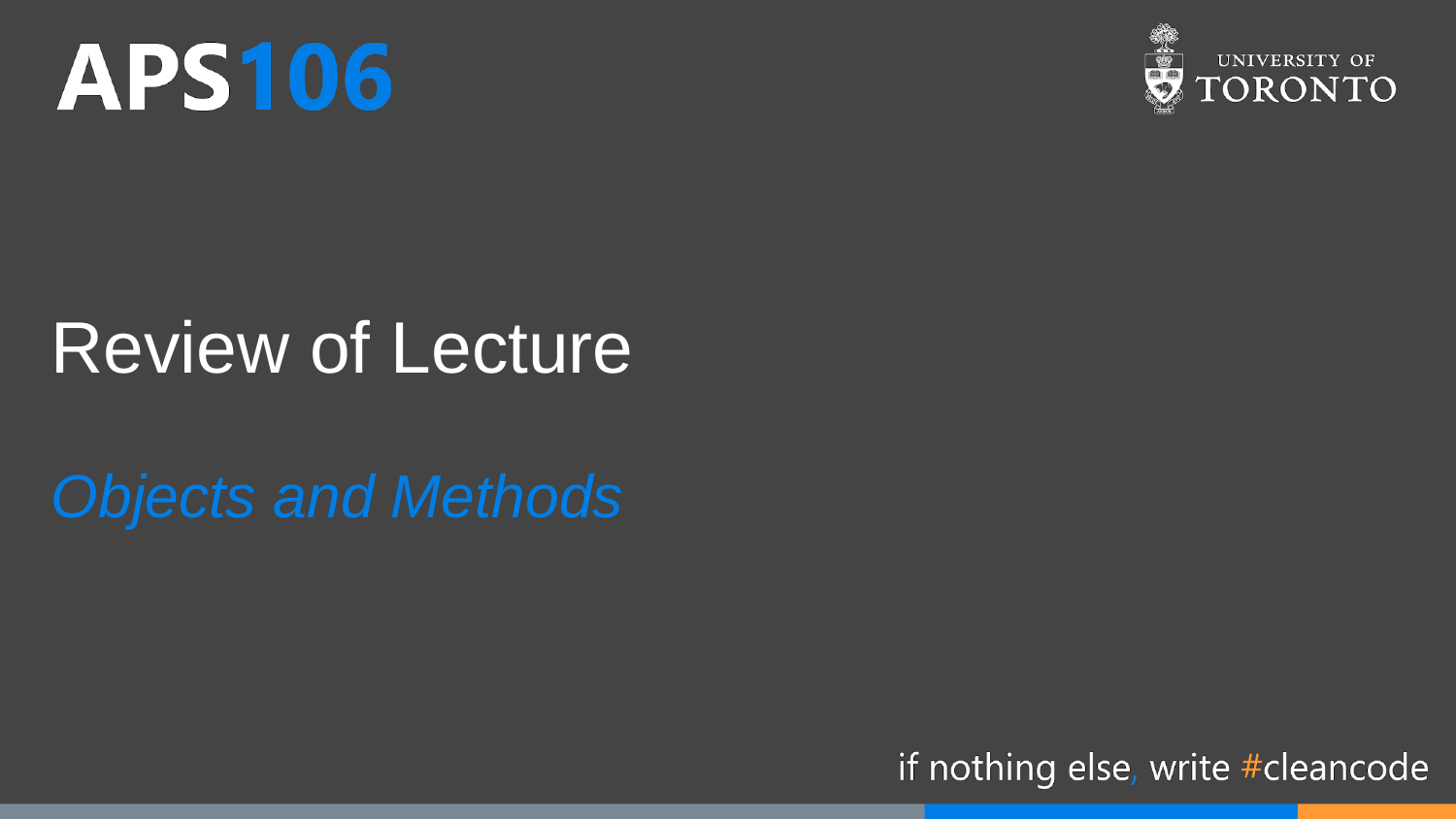

# Review of Lecture
Objects and Methods